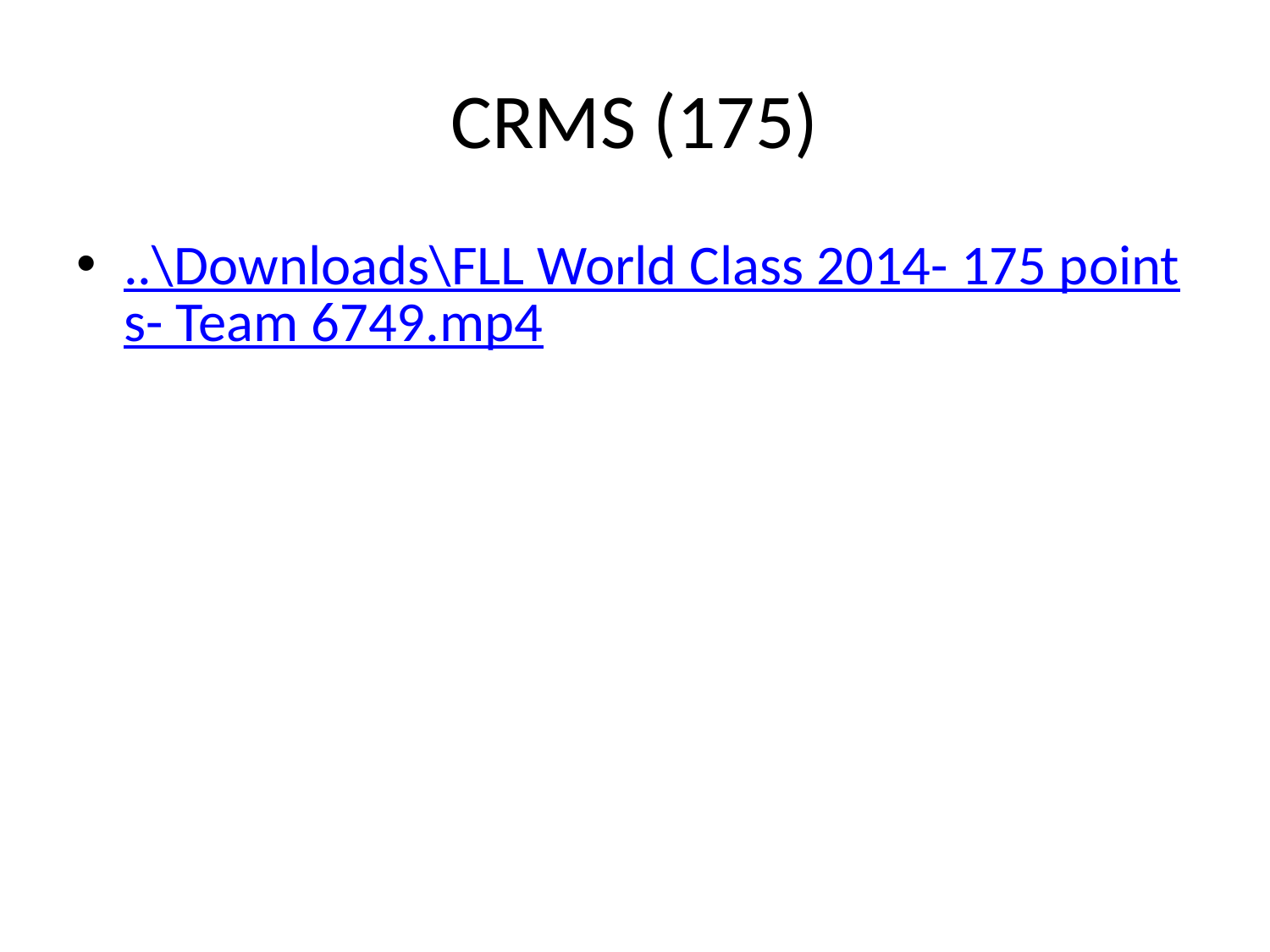

# CRMS (175)
..\Downloads\FLL World Class 2014- 175 points- Team 6749.mp4